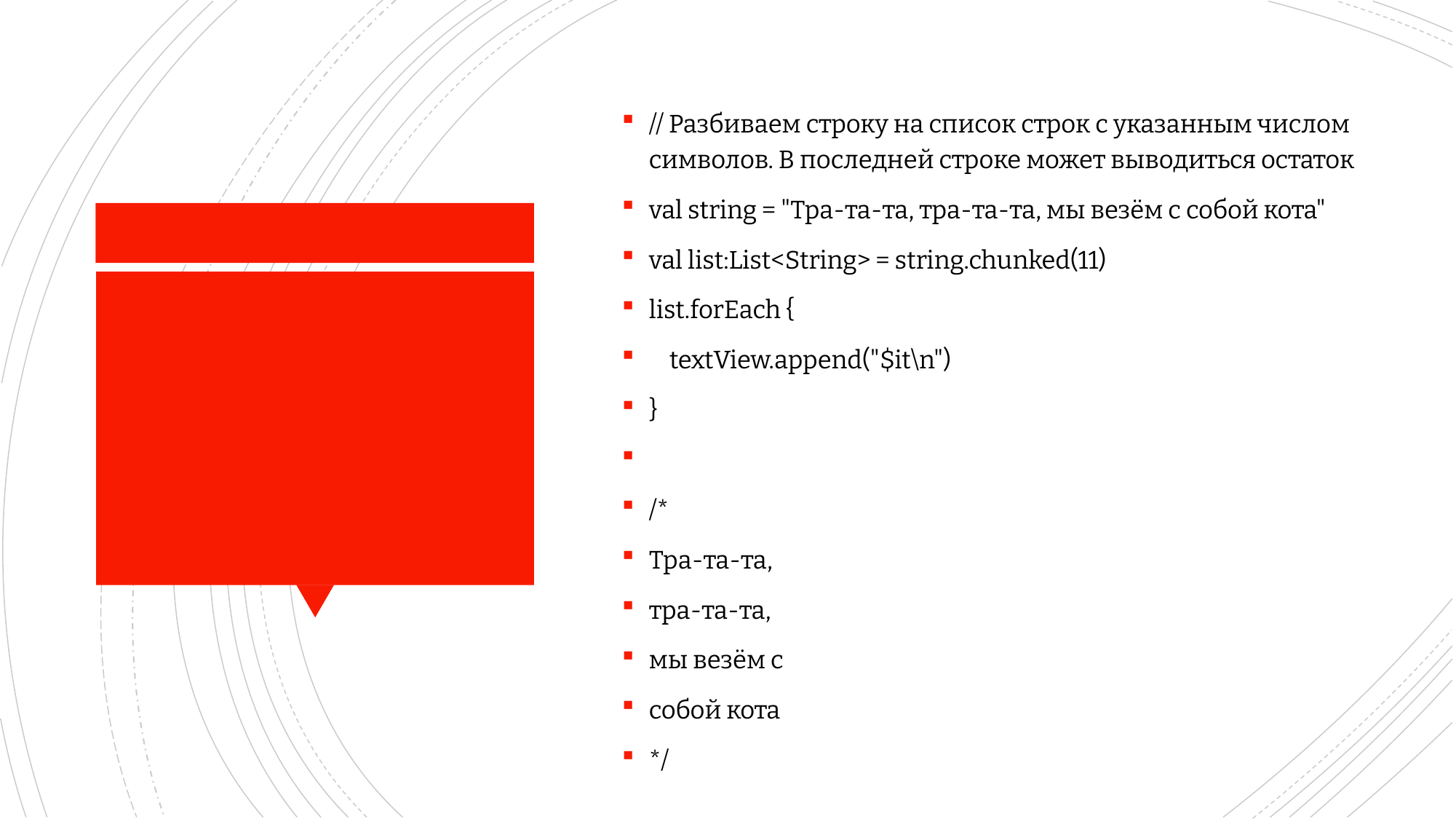

// Разбиваем строку на список строк с указанным числом символов. В последней строке может выводиться остаток
val string = "Тра-та-та, тра-та-та, мы везём с собой кота"
val list:List<String> = string.chunked(11)
list.forEach {
    textView.append("$it\n")
}

/*
Тра-та-та,
тра-та-та,
мы везём с
собой кота
*/

#